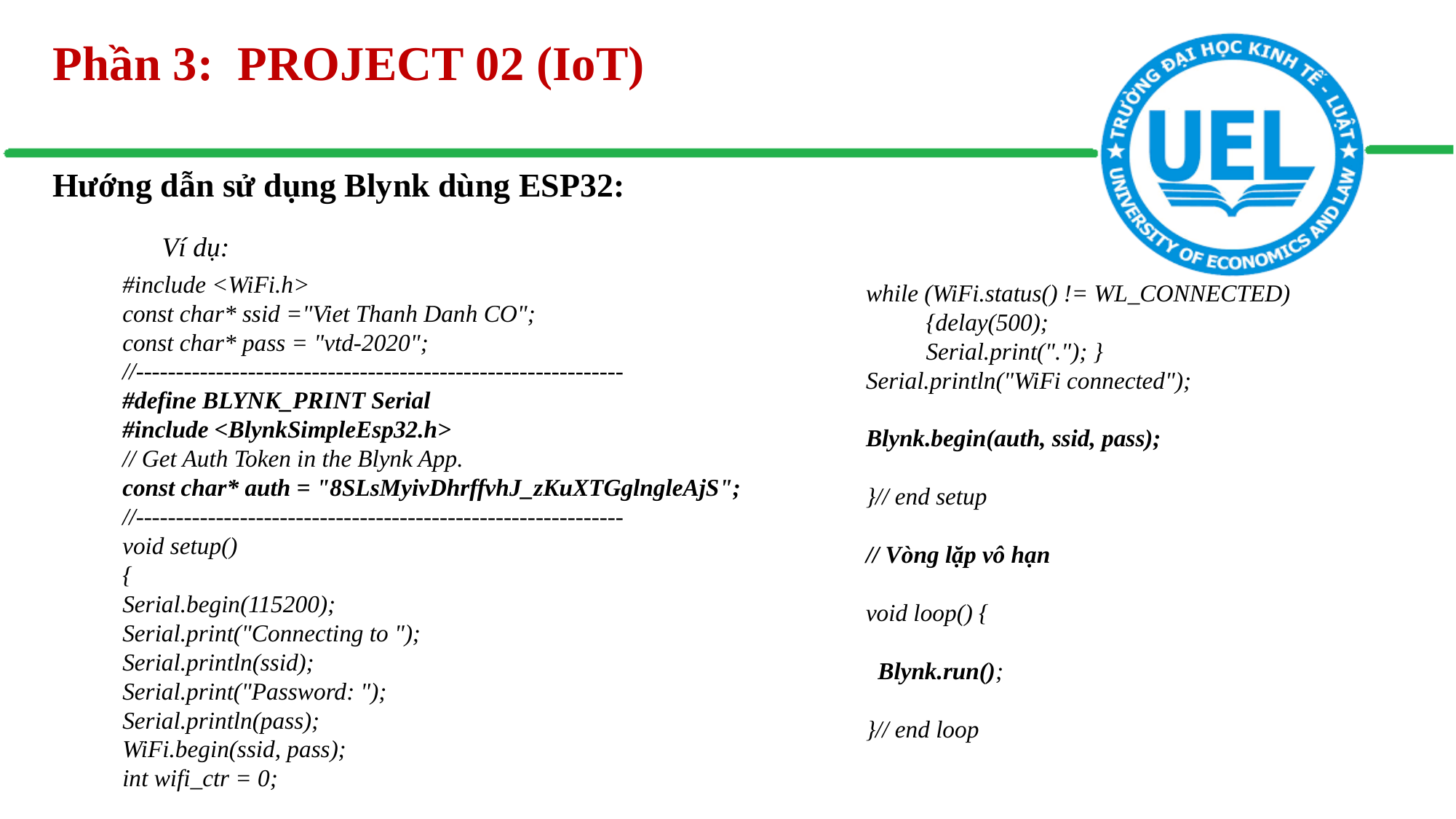

Phần 3:  PROJECT 02 (IoT)
Hướng dẫn sử dụng Blynk dùng ESP32:
	Ví dụ:
#include <WiFi.h>
const char* ssid ="Viet Thanh Danh CO";
const char* pass = "vtd-2020";
//-------------------------------------------------------------
#define BLYNK_PRINT Serial
#include <BlynkSimpleEsp32.h>
// Get Auth Token in the Blynk App.
const char* auth = "8SLsMyivDhrffvhJ_zKuXTGglngleAjS";
//-------------------------------------------------------------
void setup()
{
Serial.begin(115200);
Serial.print("Connecting to ");
Serial.println(ssid);
Serial.print("Password: ");
Serial.println(pass);
WiFi.begin(ssid, pass);
int wifi_ctr = 0;

while (WiFi.status() != WL_CONNECTED)
          {delay(500);
          Serial.print("."); }
Serial.println("WiFi connected");

Blynk.begin(auth, ssid, pass);

}// end setup

// Vòng lặp vô hạn

void loop() {

  Blynk.run();

}// end loop